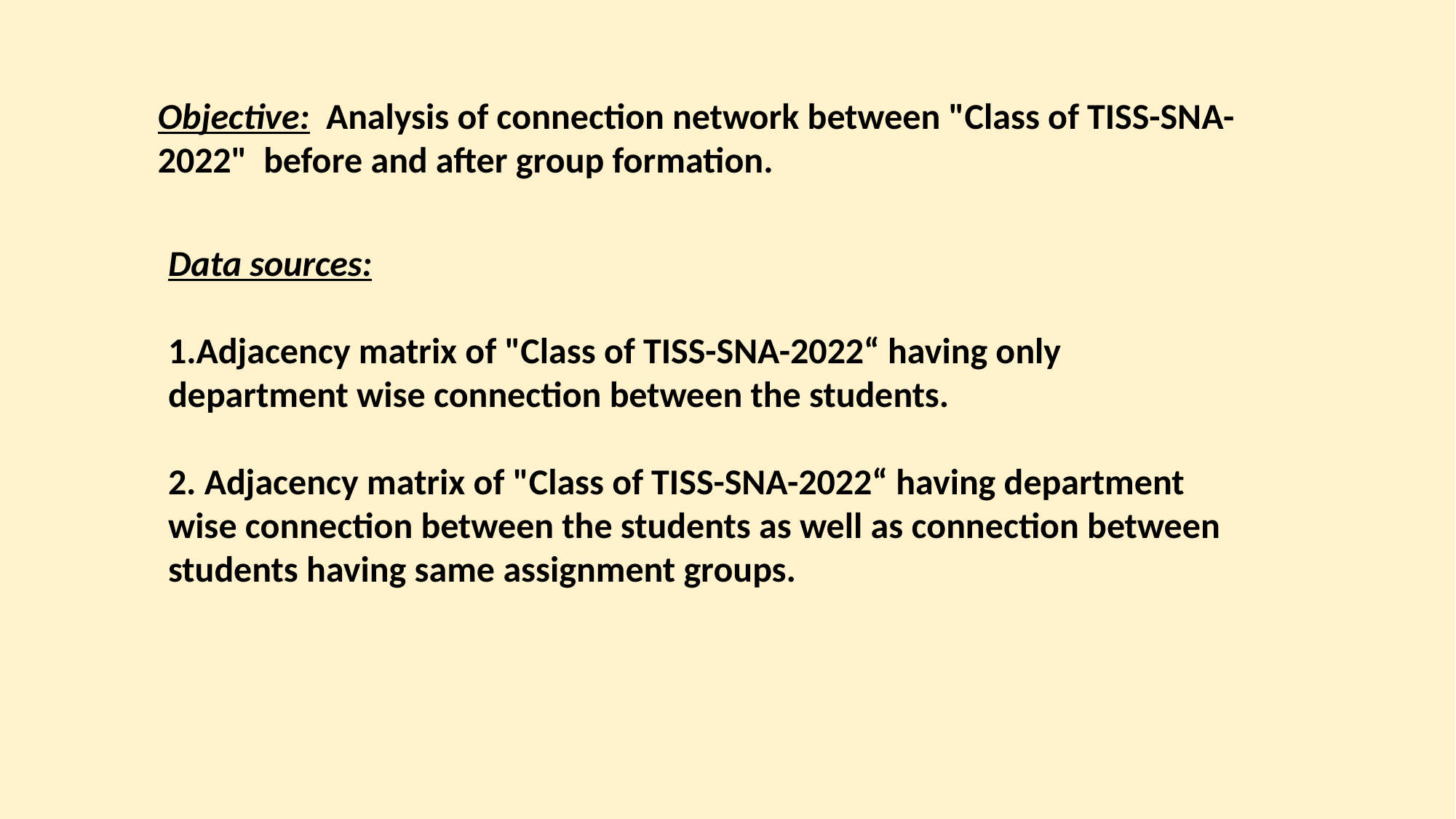

Objective:  Analysis of connection network between "Class of TISS-SNA-2022"  before and after group formation.

Data sources:

Adjacency matrix of "Class of TISS-SNA-2022“ having only department wise connection between the students.

2. Adjacency matrix of "Class of TISS-SNA-2022“ having department wise connection between the students as well as connection between students having same assignment groups.